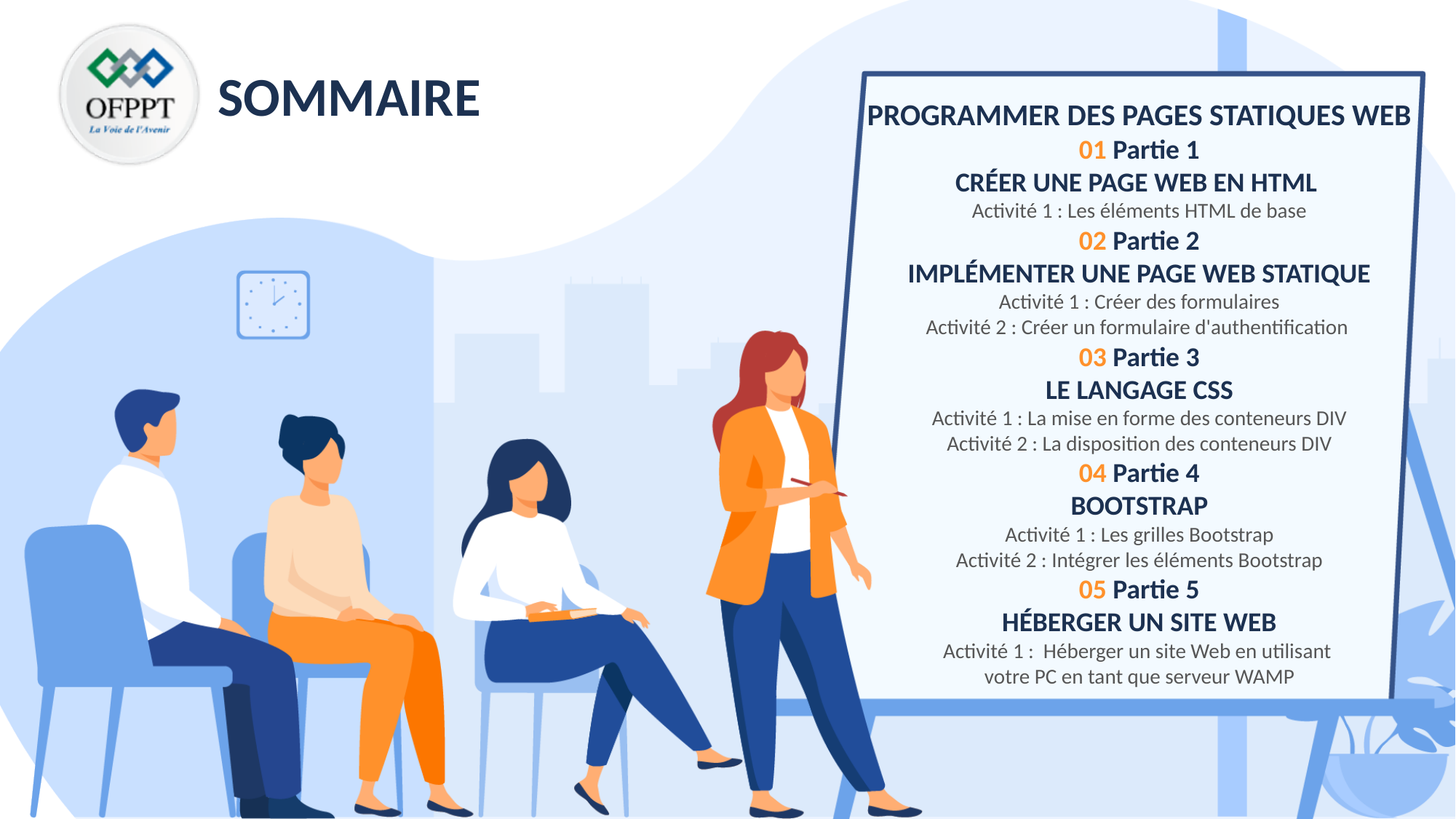

PROGRAMMER DES PAGES STATIQUES WEB
01 Partie 1
CRÉER UNE PAGE WEB EN HTML
Activité 1 : Les éléments HTML de base
02 Partie 2
IMPLÉMENTER UNE PAGE WEB STATIQUE
Activité 1 : Créer des formulaires
Activité 2 : Créer un formulaire d'authentification
03 Partie 3
LE LANGAGE CSS
Activité 1 : La mise en forme des conteneurs DIV
Activité 2 : La disposition des conteneurs DIV
04 Partie 4
BOOTSTRAP
Activité 1 : Les grilles Bootstrap
Activité 2 : Intégrer les éléments Bootstrap
05 Partie 5
Héberger un site web
Activité 1 :  Héberger un site Web en utilisant
votre PC en tant que serveur WAMP